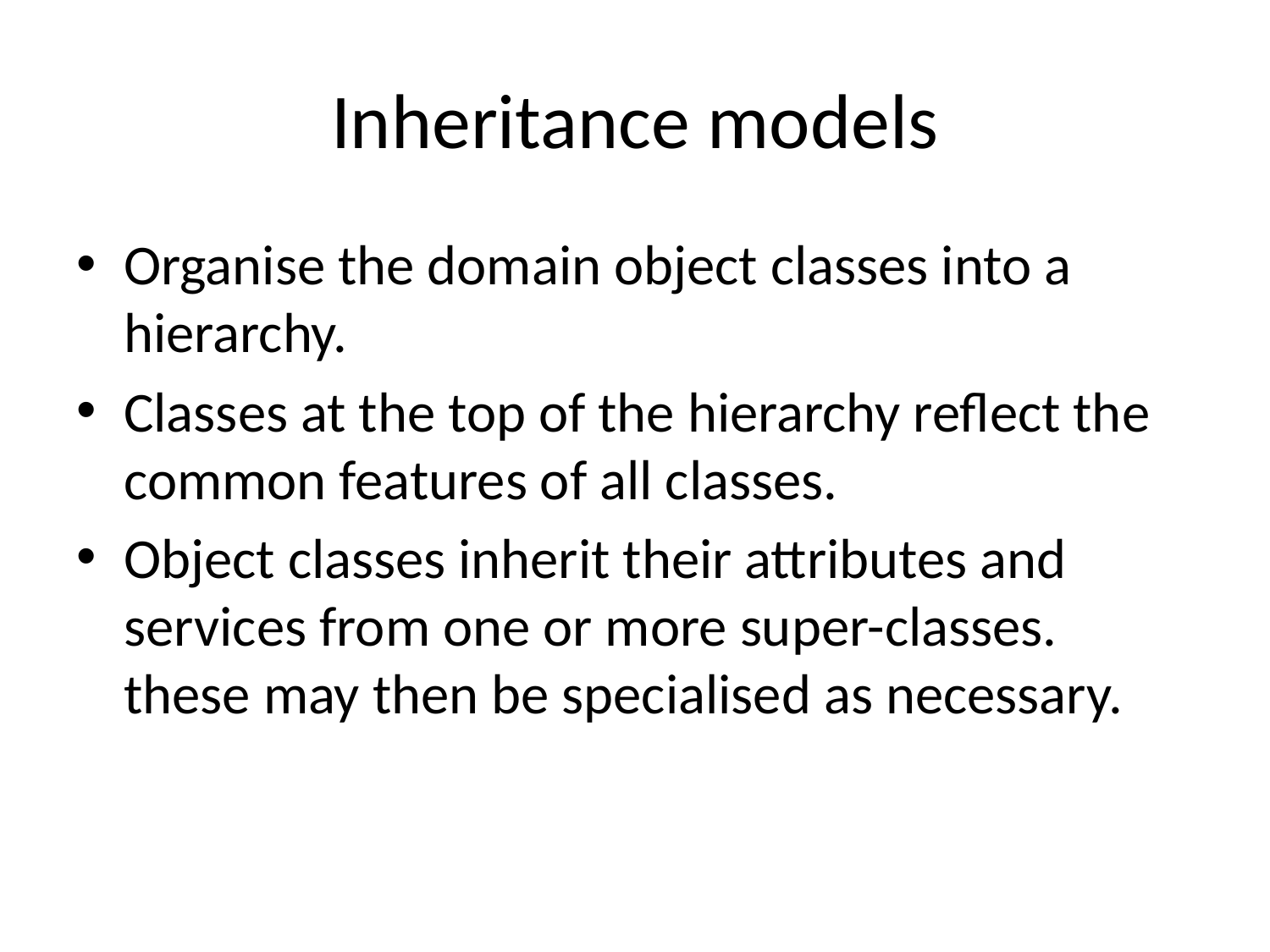

# Inheritance models
Organise the domain object classes into a hierarchy.
Classes at the top of the hierarchy reflect the common features of all classes.
Object classes inherit their attributes and services from one or more super-classes. these may then be specialised as necessary.